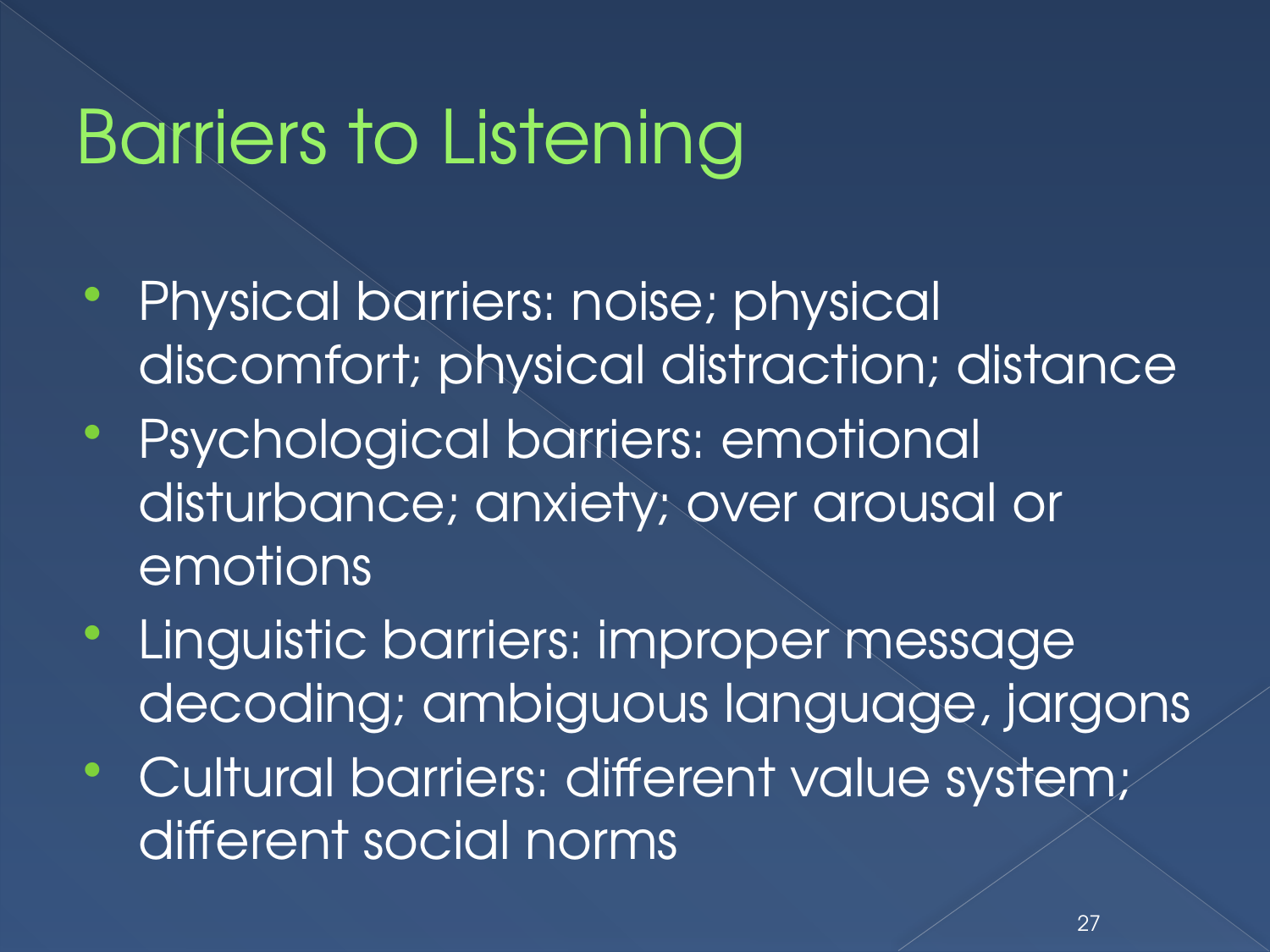

# Barriers to Listening
Physical barriers: noise; physical discomfort; physical distraction; distance
Psychological barriers: emotional disturbance; anxiety; over arousal or emotions
Linguistic barriers: improper message decoding; ambiguous language, jargons
Cultural barriers: different value system; different social norms
27